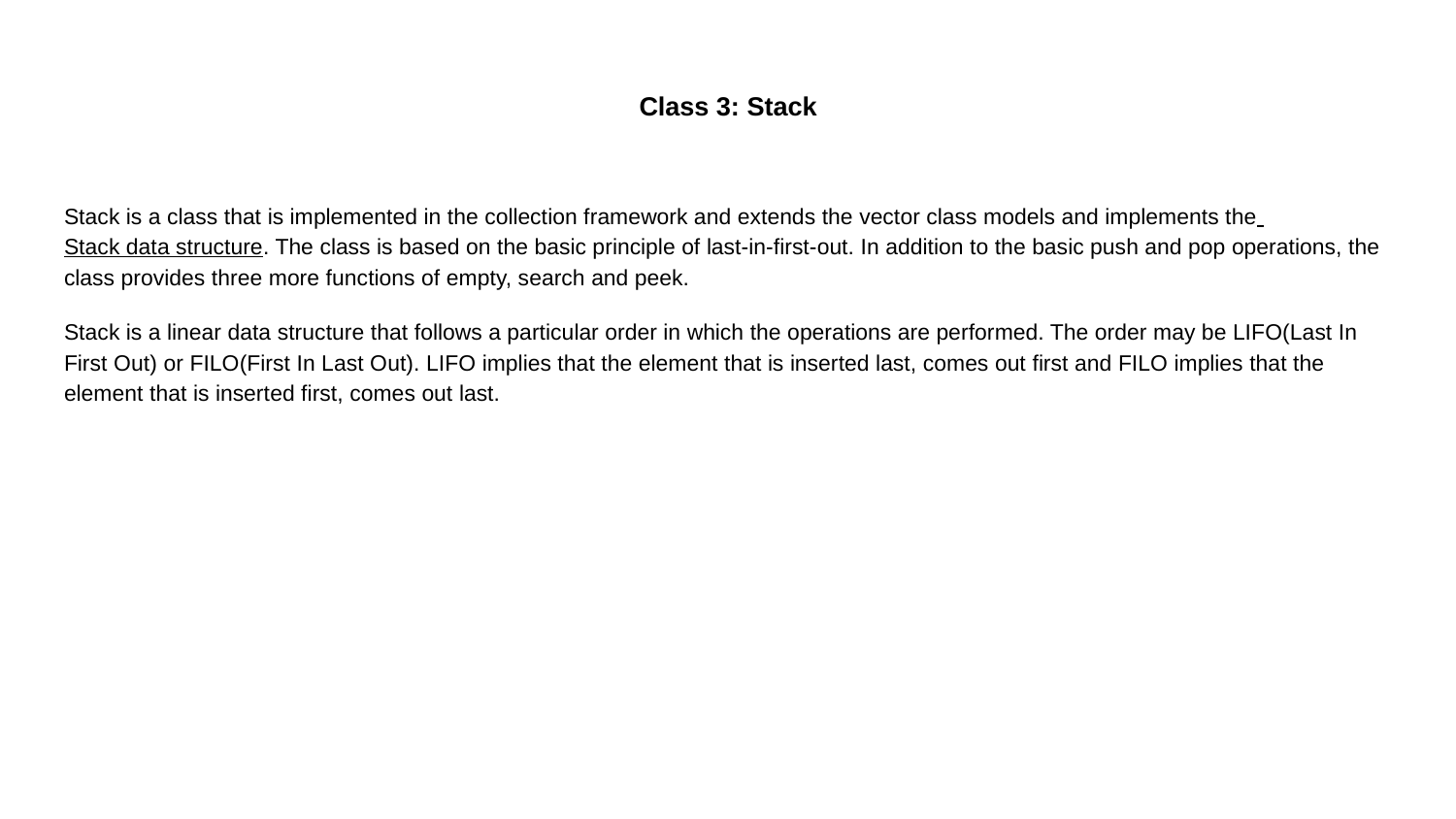

# Class 3: Stack

Stack is a class that is implemented in the collection framework and extends the vector class models and implements the Stack data structure. The class is based on the basic principle of last-in-first-out. In addition to the basic push and pop operations, the class provides three more functions of empty, search and peek.
Stack is a linear data structure that follows a particular order in which the operations are performed. The order may be LIFO(Last In First Out) or FILO(First In Last Out). LIFO implies that the element that is inserted last, comes out first and FILO implies that the element that is inserted first, comes out last.